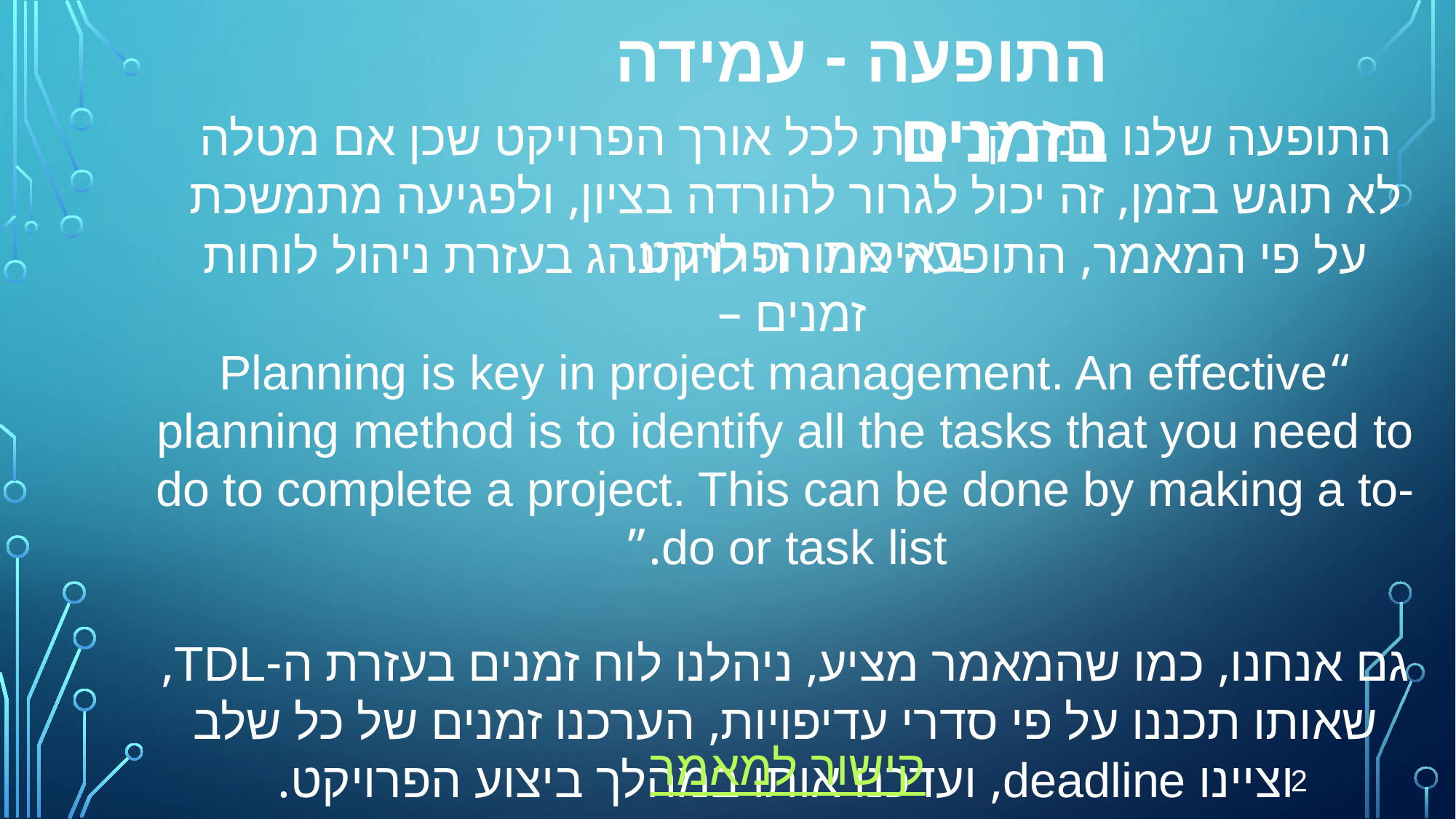

התופעה - עמידה בזמנים
התופעה שלנו הנה קריטית לכל אורך הפרויקט שכן אם מטלה לא תוגש בזמן, זה יכול לגרור להורדה בציון, ולפגיעה מתמשכת באיכות הפרויקט.
על פי המאמר, התופעה אמורה להתנהג בעזרת ניהול לוחות זמנים –
“Planning is key in project management. An effective planning method is to identify all the tasks that you need to do to complete a project. This can be done by making a to-do or task list.”

גם אנחנו, כמו שהמאמר מציע, ניהלנו לוח זמנים בעזרת ה-TDL, שאותו תכננו על פי סדרי עדיפויות, הערכנו זמנים של כל שלב וציינו deadline, ועדכנו אותו במהלך ביצוע הפרויקט.
קישור למאמר
2